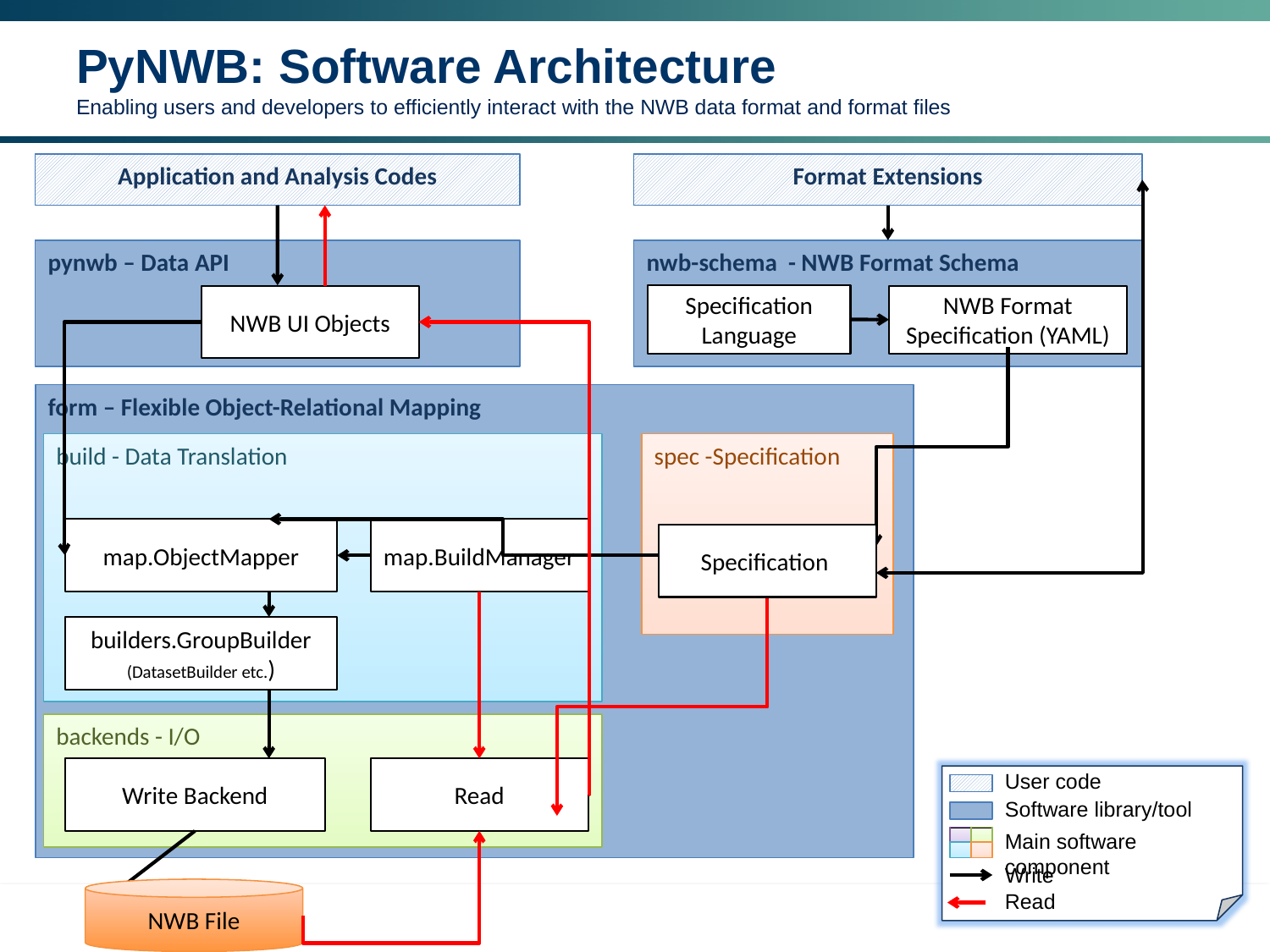

# PyNWB: Software Architecture Enabling users and developers to efficiently interact with the NWB data format and format files
Application and Analysis Codes
Format Extensions
pynwb – Data API
nwb-schema  - NWB Format Schema
Specification Language
NWB UI Objects
NWB Format Specification (YAML)
form – Flexible Object-Relational Mapping
build - Data Translation
spec -Specification
map.ObjectMapper
map.BuildManager
Specification
builders.GroupBuilder
(DatasetBuilder etc.)
backends - I/O
Write Backend
Read
User code

Software library/tool

Main software component

Write
NWB File
Read